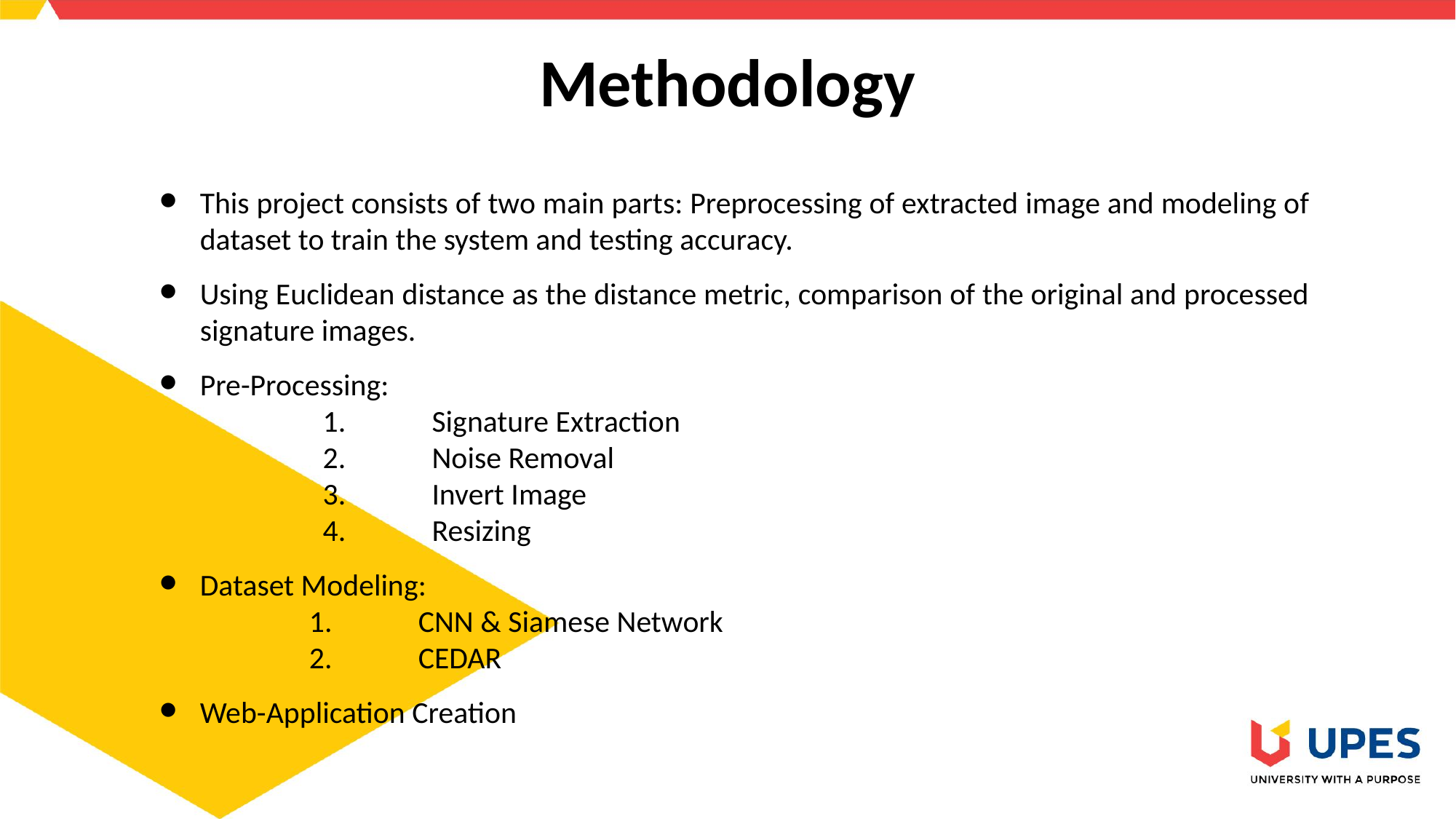

# Methodology
This project consists of two main parts: Preprocessing of extracted image and modeling of dataset to train the system and testing accuracy.
Using Euclidean distance as the distance metric, comparison of the original and processed signature images.
Pre-Processing:
		1.	Signature Extraction
		2.	Noise Removal
		3.	Invert Image
		4.	Resizing
Dataset Modeling:
 		1.	CNN & Siamese Network
		2.	CEDAR
Web-Application Creation